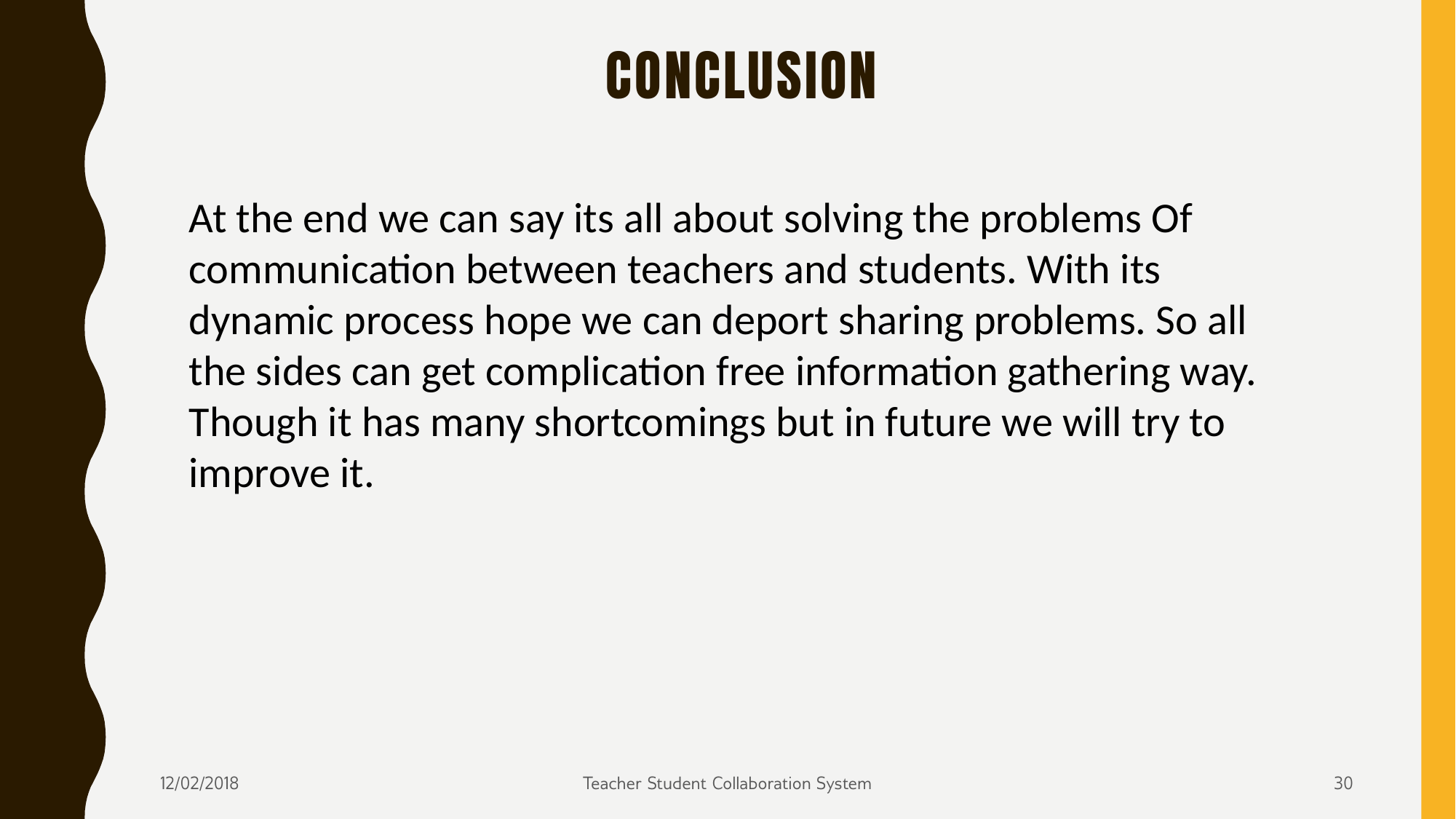

Conclusion
At the end we can say its all about solving the problems Of communication between teachers and students. With its dynamic process hope we can deport sharing problems. So all the sides can get complication free information gathering way. Though it has many shortcomings but in future we will try to improve it.

12/02/2018
Teacher Student Collaboration System
30